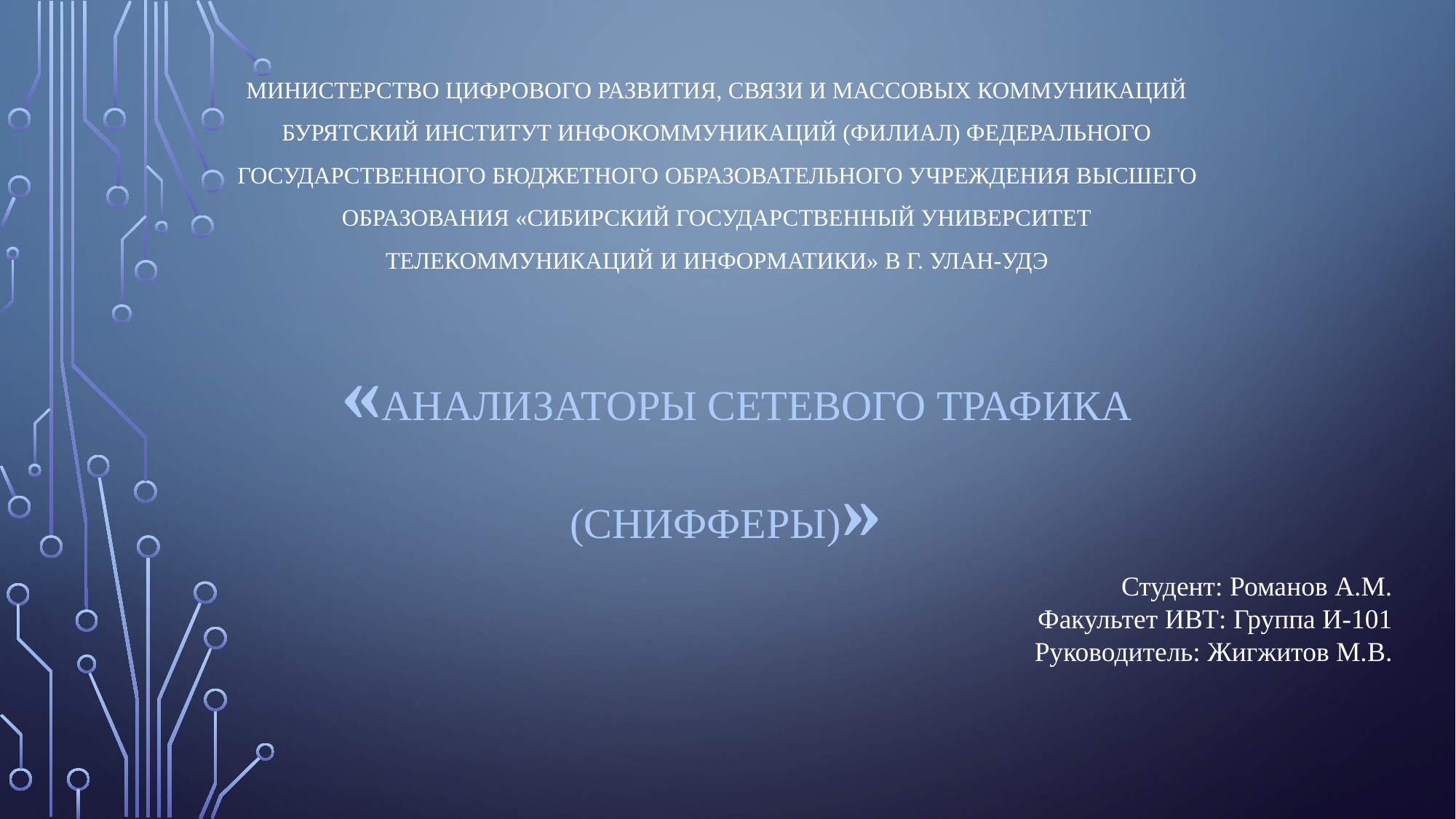

# Министерство цифрового развития, связи и массовых коммуникаций Бурятский институт инфокоммуникаций (филиал) Федерального государственного бюджетного образовательного учреждения высшего образования «Сибирский государственный университет телекоммуникаций и информатики» в г. Улан-Удэ
«Анализаторы сетевого трафика (Снифферы)»

Студент: Романов А.М.
Факультет ИВТ: Группа И-101
Руководитель: Жигжитов М.В.